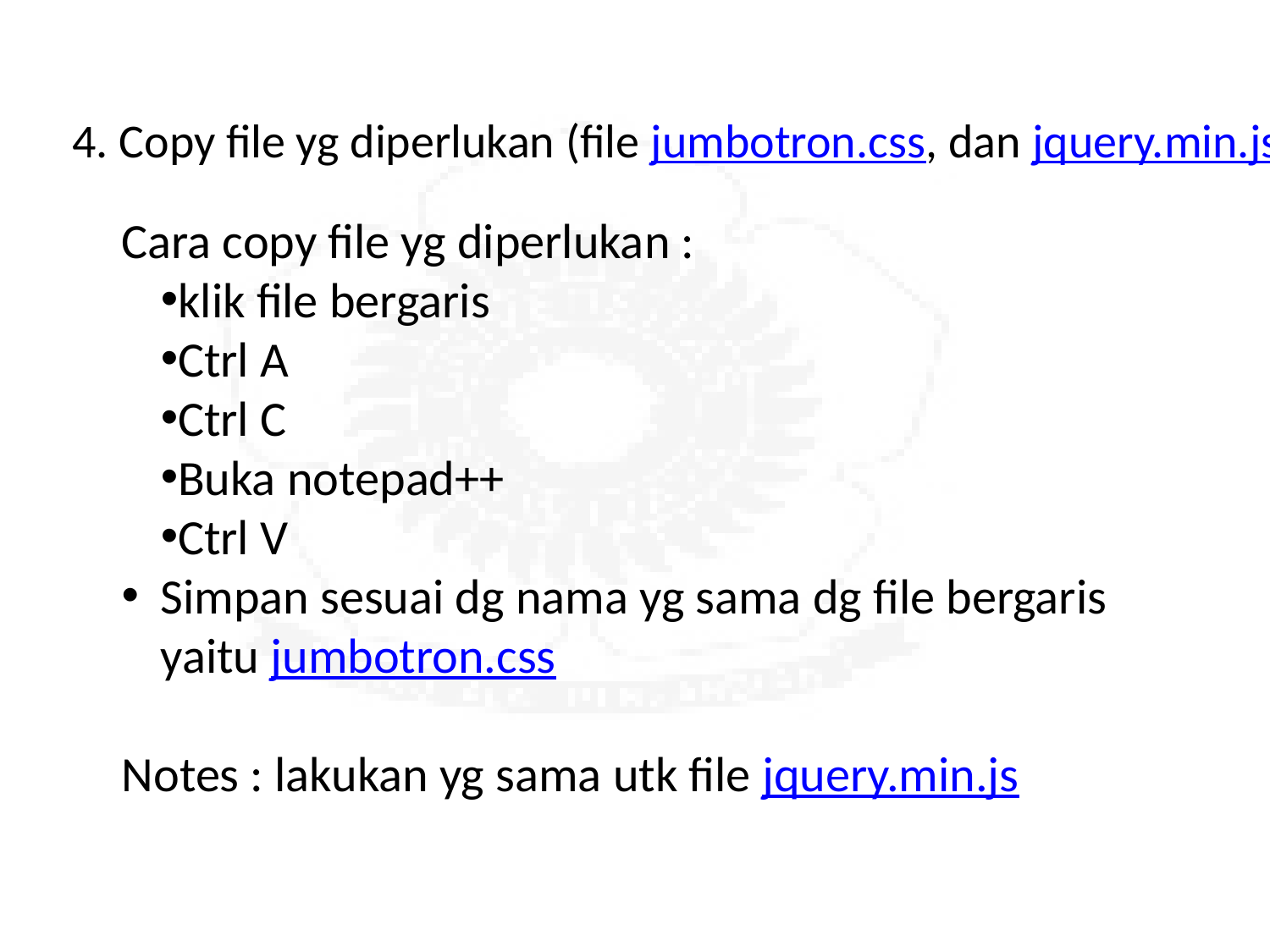

4. Copy file yg diperlukan (file jumbotron.css, dan jquery.min.js)

Cara copy file yg diperlukan :
klik file bergaris
Ctrl A
Ctrl C
Buka notepad++
Ctrl V
Simpan sesuai dg nama yg sama dg file bergaris  yaitu jumbotron.css

Notes : lakukan yg sama utk file jquery.min.js